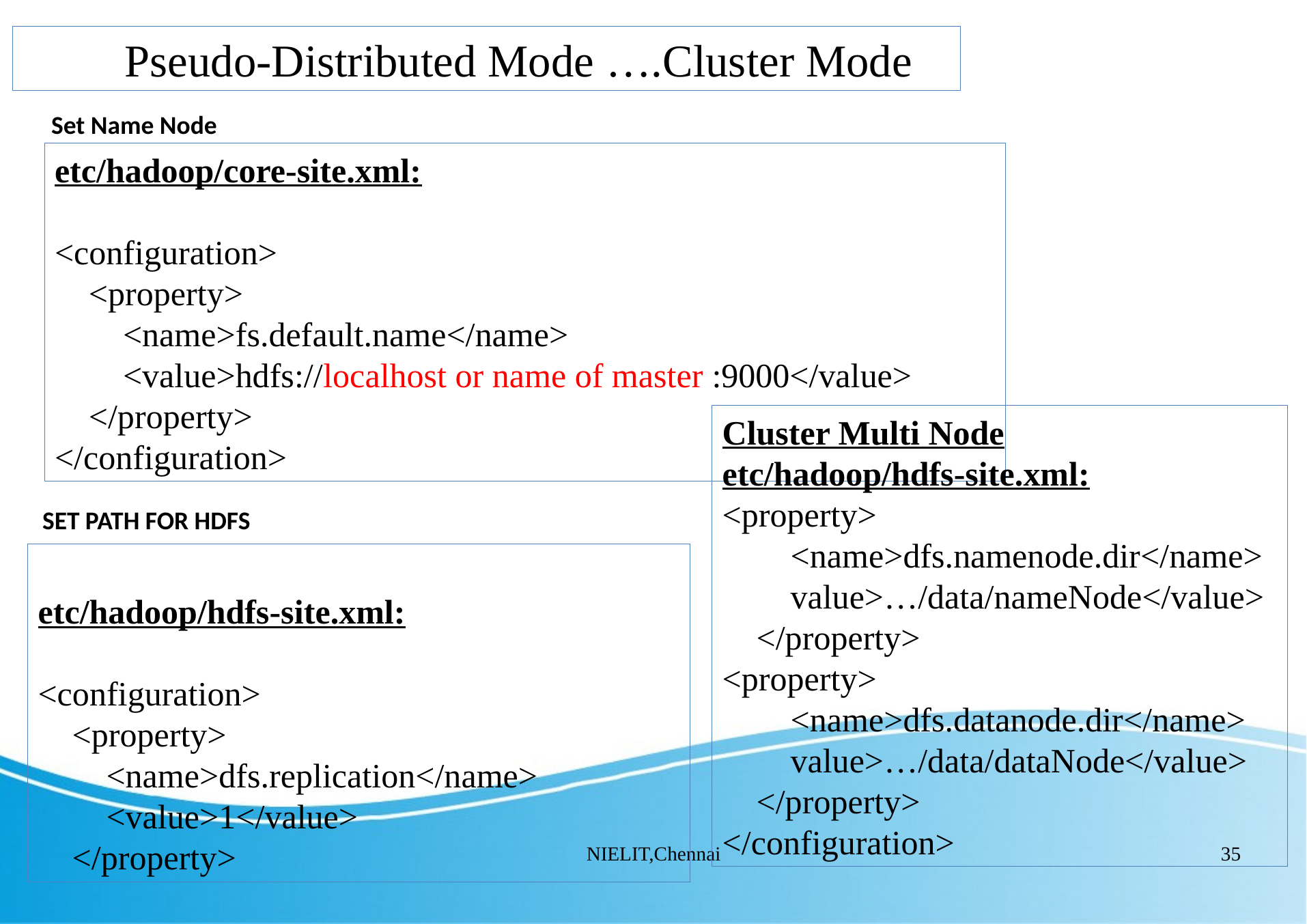

Pseudo-Distributed Mode ….Cluster Mode
Set Name Node
etc/hadoop/core-site.xml:

<configuration>
    <property>
        <name>fs.default.name</name>
        <value>hdfs://localhost or name of master :9000</value>
    </property>
</configuration>
Cluster Multi Node
etc/hadoop/hdfs-site.xml:
<property>
        <name>dfs.namenode.dir</name>
        value>…/data/nameNode</value>
    </property>
<property>
        <name>dfs.datanode.dir</name>
        value>…/data/dataNode</value>
    </property>
</configuration>
SET PATH FOR HDFS

etc/hadoop/hdfs-site.xml:

<configuration>
    <property>
        <name>dfs.replication</name>
        <value>1</value>
    </property>
NIELIT,Chennai
35